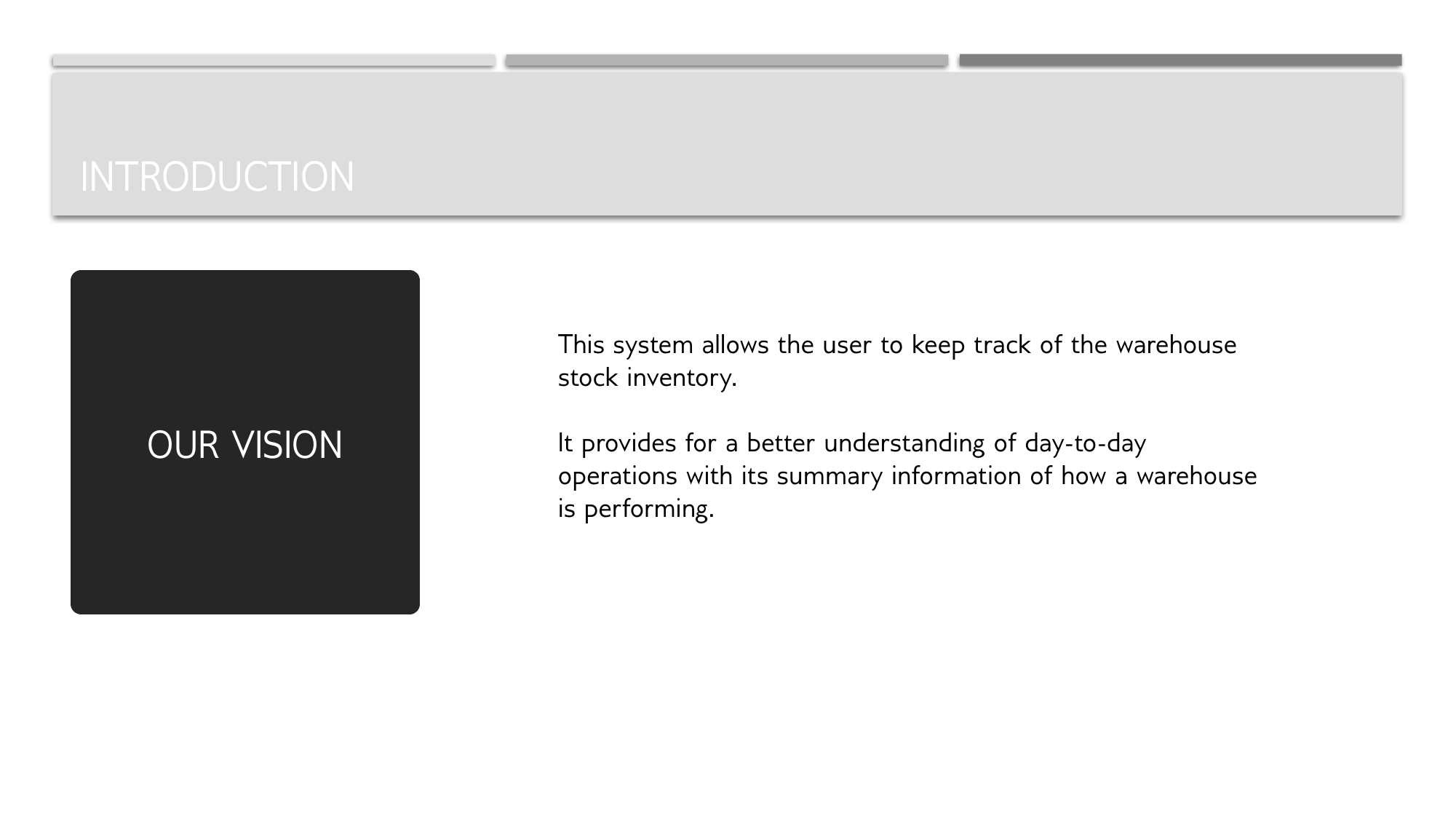

Introduction
# Our Vision
This system allows the user to keep track of the warehouse stock inventory.

It provides for a better understanding of day-to-day operations with its summary information of how a warehouse is performing.